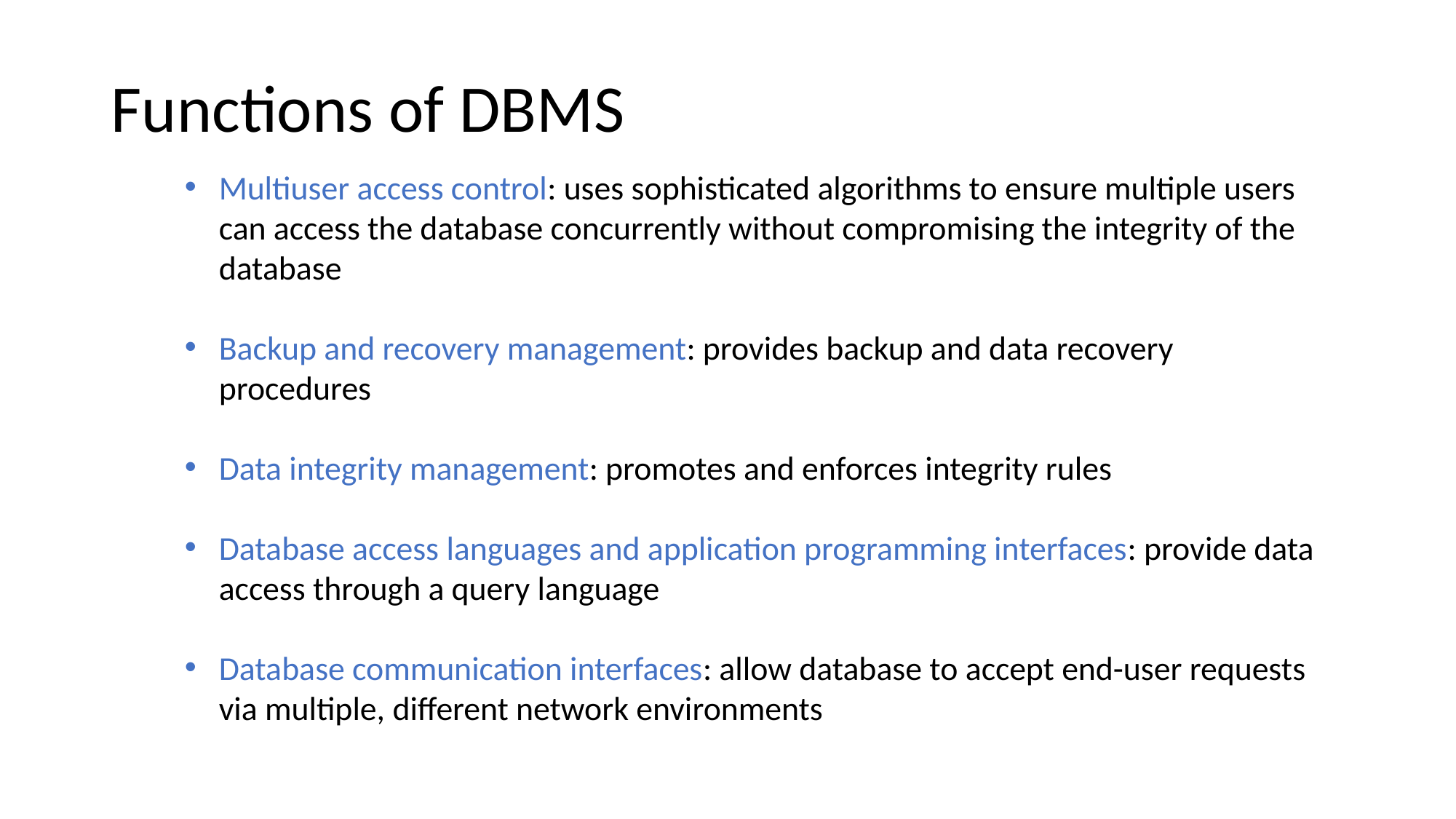

# Functions of DBMS
Multiuser access control: uses sophisticated algorithms to ensure multiple users can access the database concurrently without compromising the integrity of the database

Backup and recovery management: provides backup and data recovery procedures

Data integrity management: promotes and enforces integrity rules

Database access languages and application programming interfaces: provide data access through a query language

Database communication interfaces: allow database to accept end-user requests via multiple, different network environments